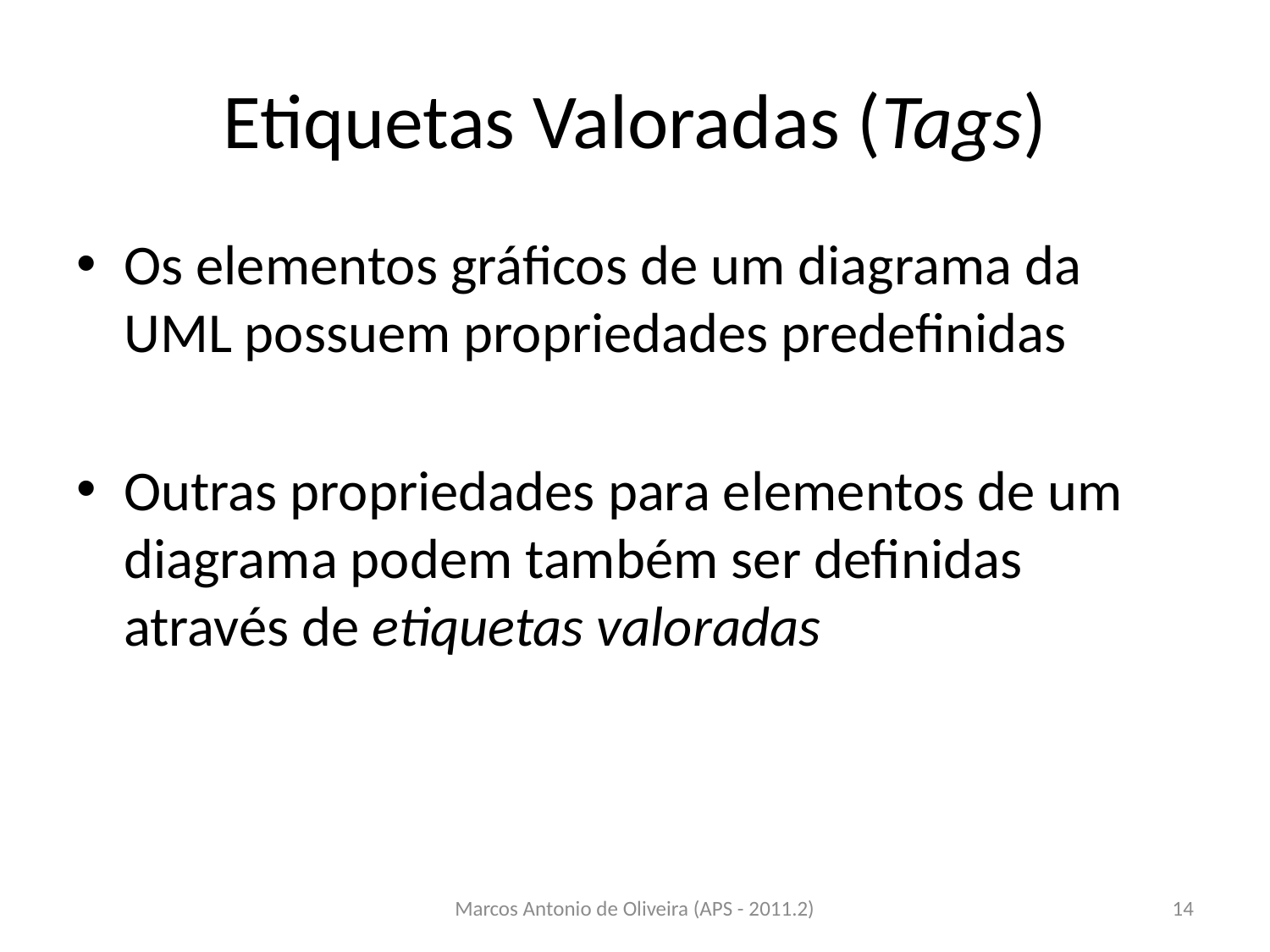

# Etiquetas Valoradas (Tags)
Os elementos gráficos de um diagrama da UML possuem propriedades predefinidas

Outras propriedades para elementos de um diagrama podem também ser definidas através de etiquetas valoradas
Marcos Antonio de Oliveira (APS - 2011.2)
14